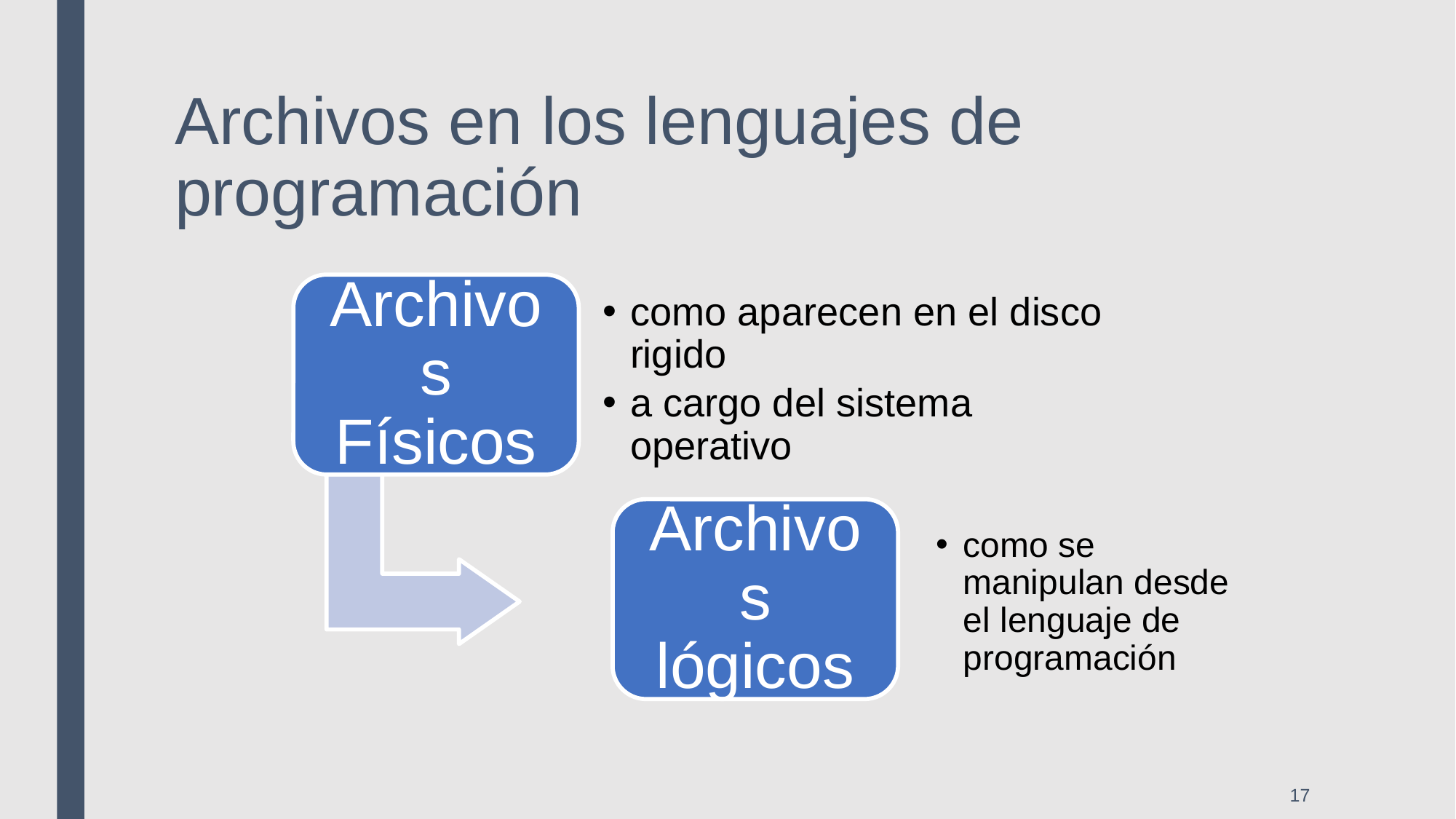

# Archivos en los lenguajes de programación

Archivos Físicos

como aparecen en el disco rigido
a cargo del sistema operativo

Archivos lógicos

como se manipulan desde el lenguaje de programación
17